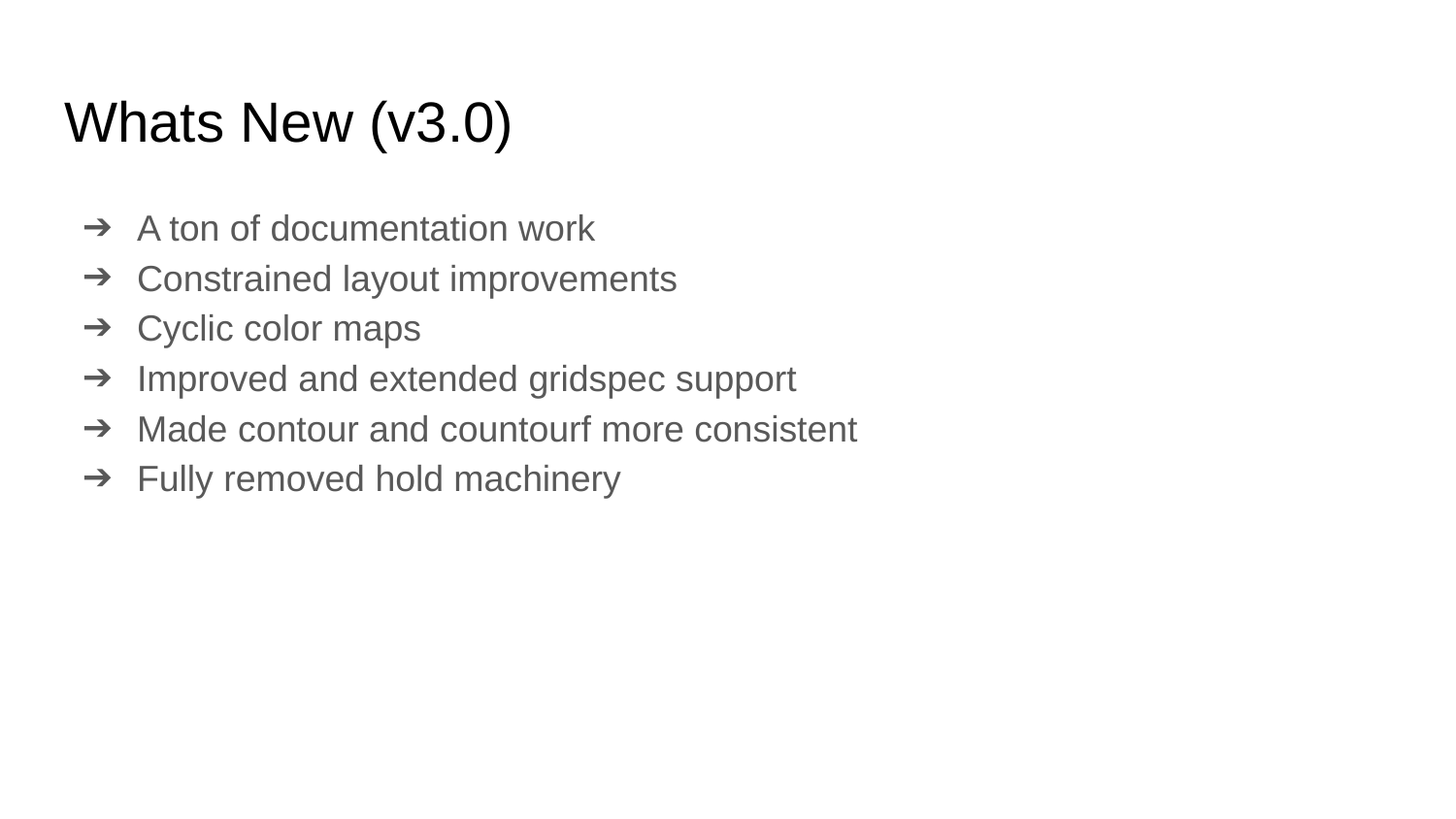

# Whats New (v3.0)
A ton of documentation work
Constrained layout improvements
Cyclic color maps
Improved and extended gridspec support
Made contour and countourf more consistent
Fully removed hold machinery